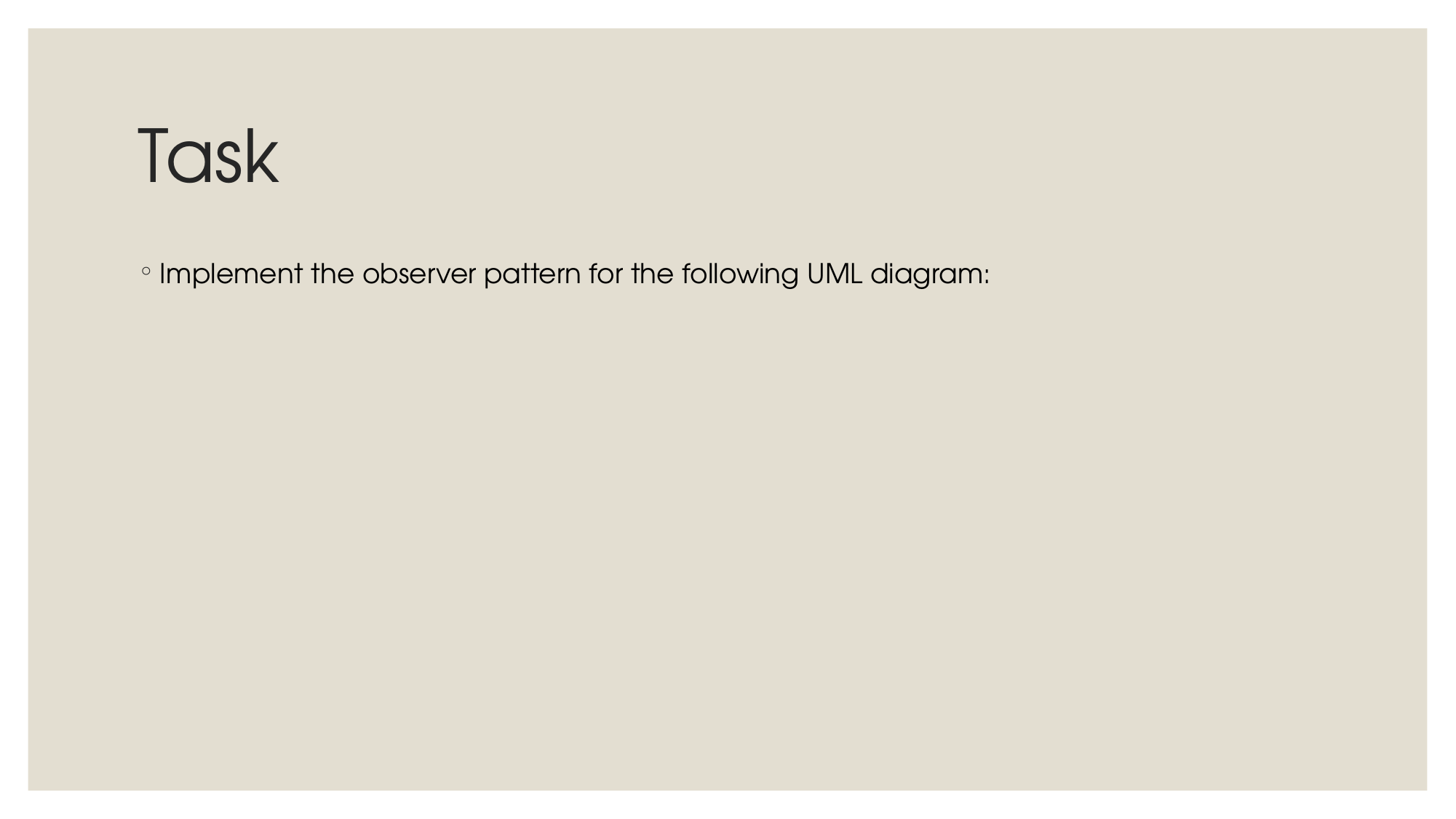

# Task
Implement the observer pattern for the following UML diagram: